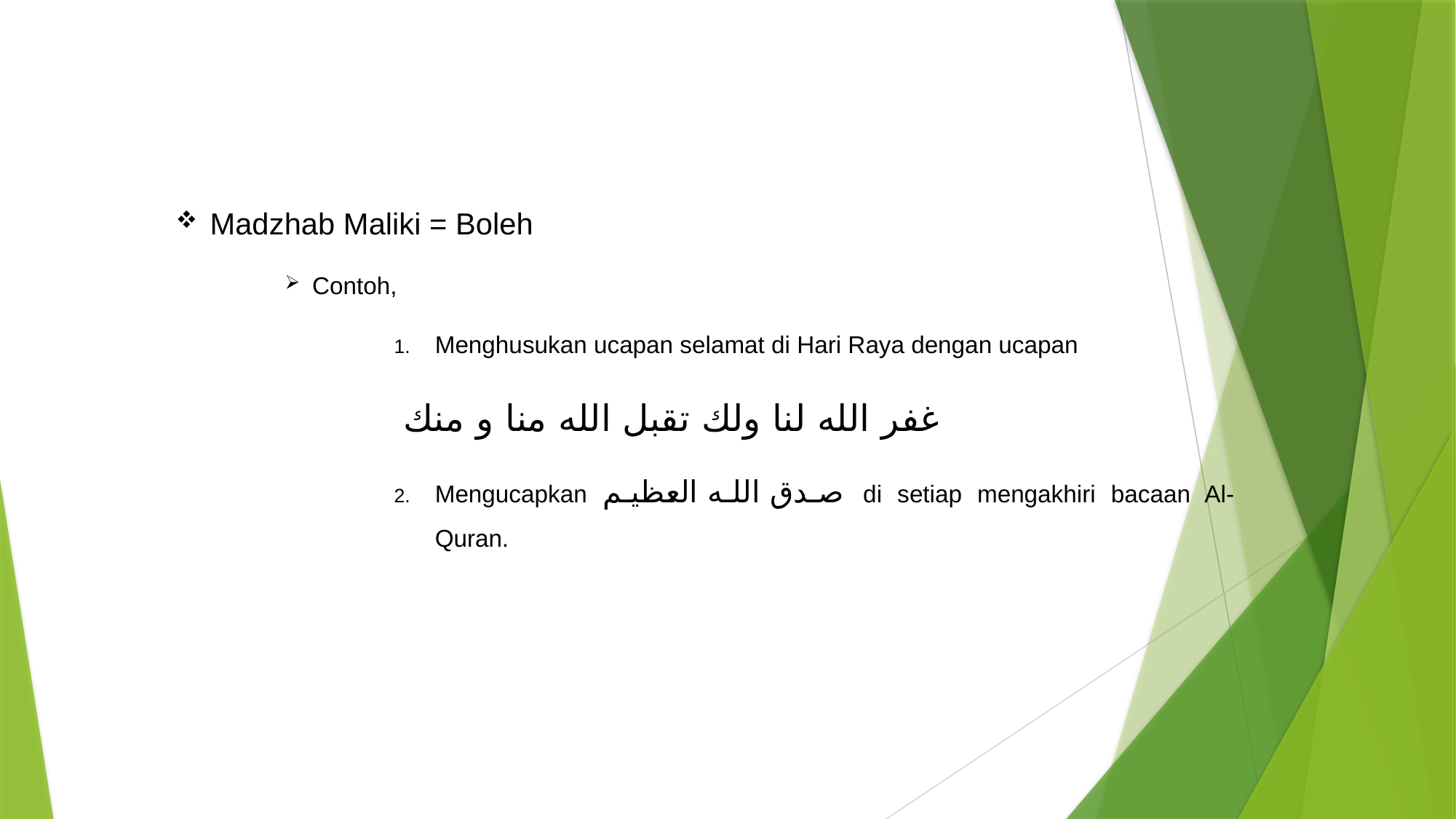

Madzhab Maliki = Boleh
Contoh,
Menghusukan ucapan selamat di Hari Raya dengan ucapan
 غفر الله لنا ولك تقبل الله منا و منك
Mengucapkan صدق الله العظيم  di setiap mengakhiri bacaan Al-Quran.